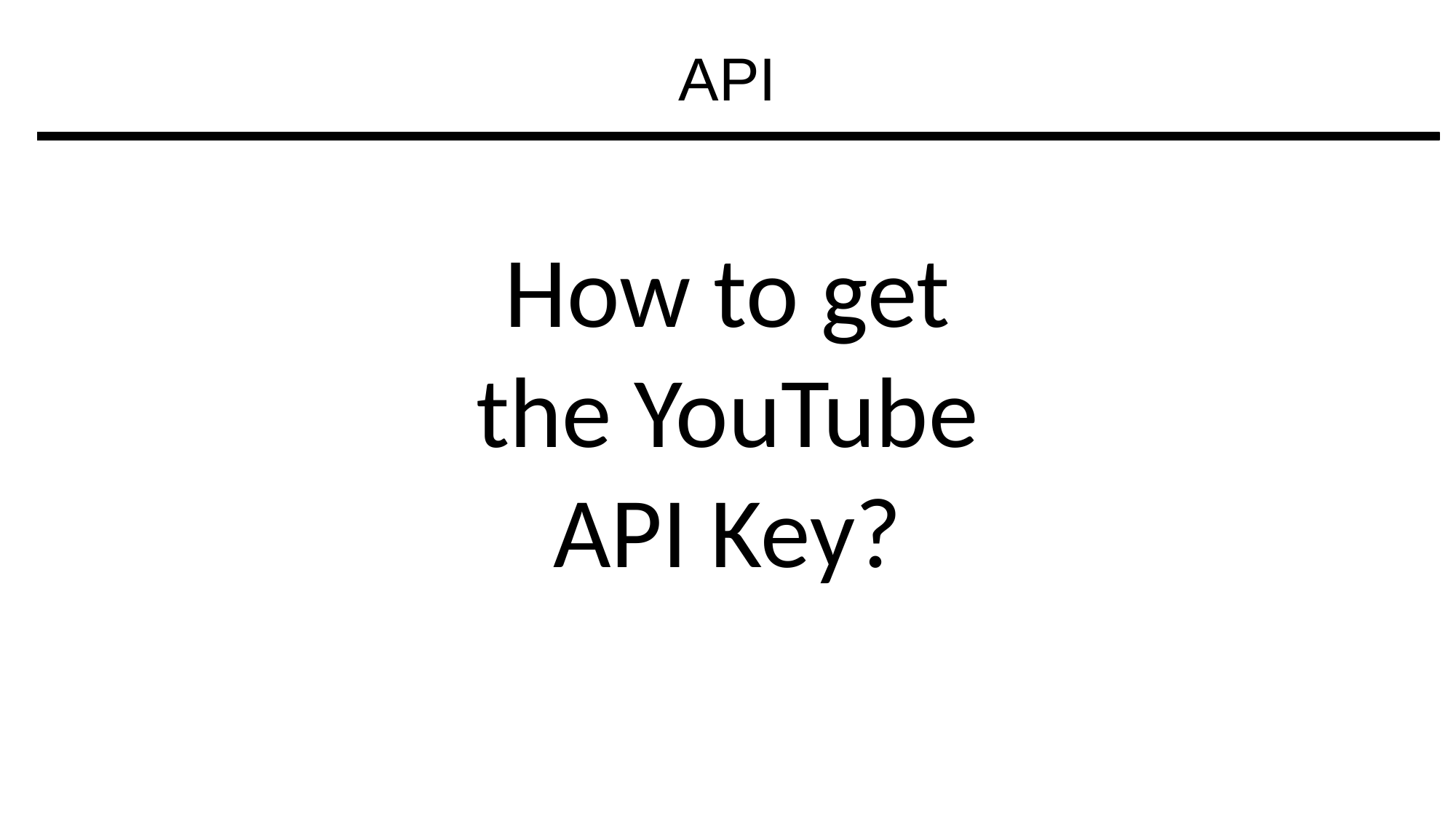

API

How to get the YouTube API Key?